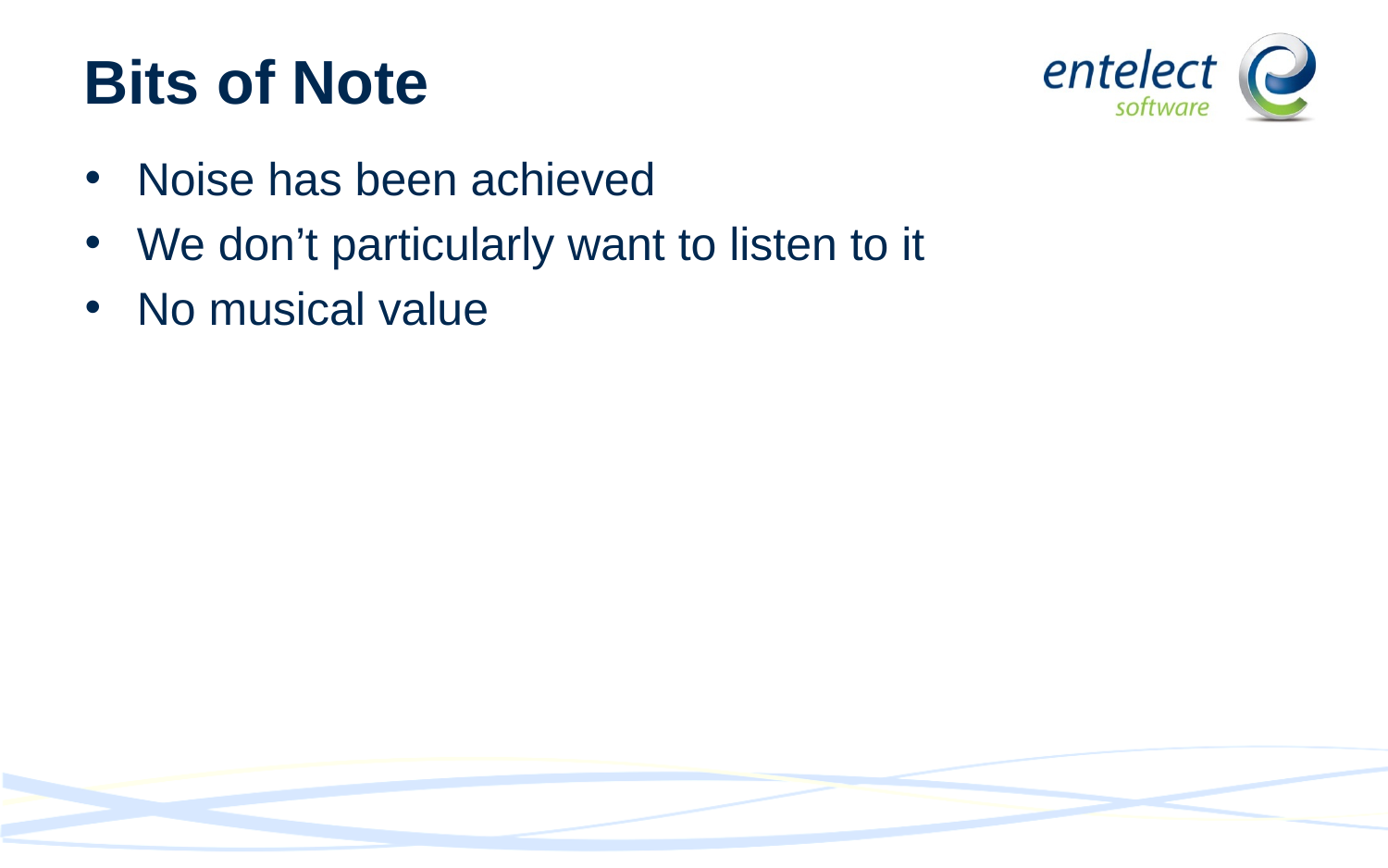

# Bits of Note
Noise has been achieved
We don’t particularly want to listen to it
No musical value